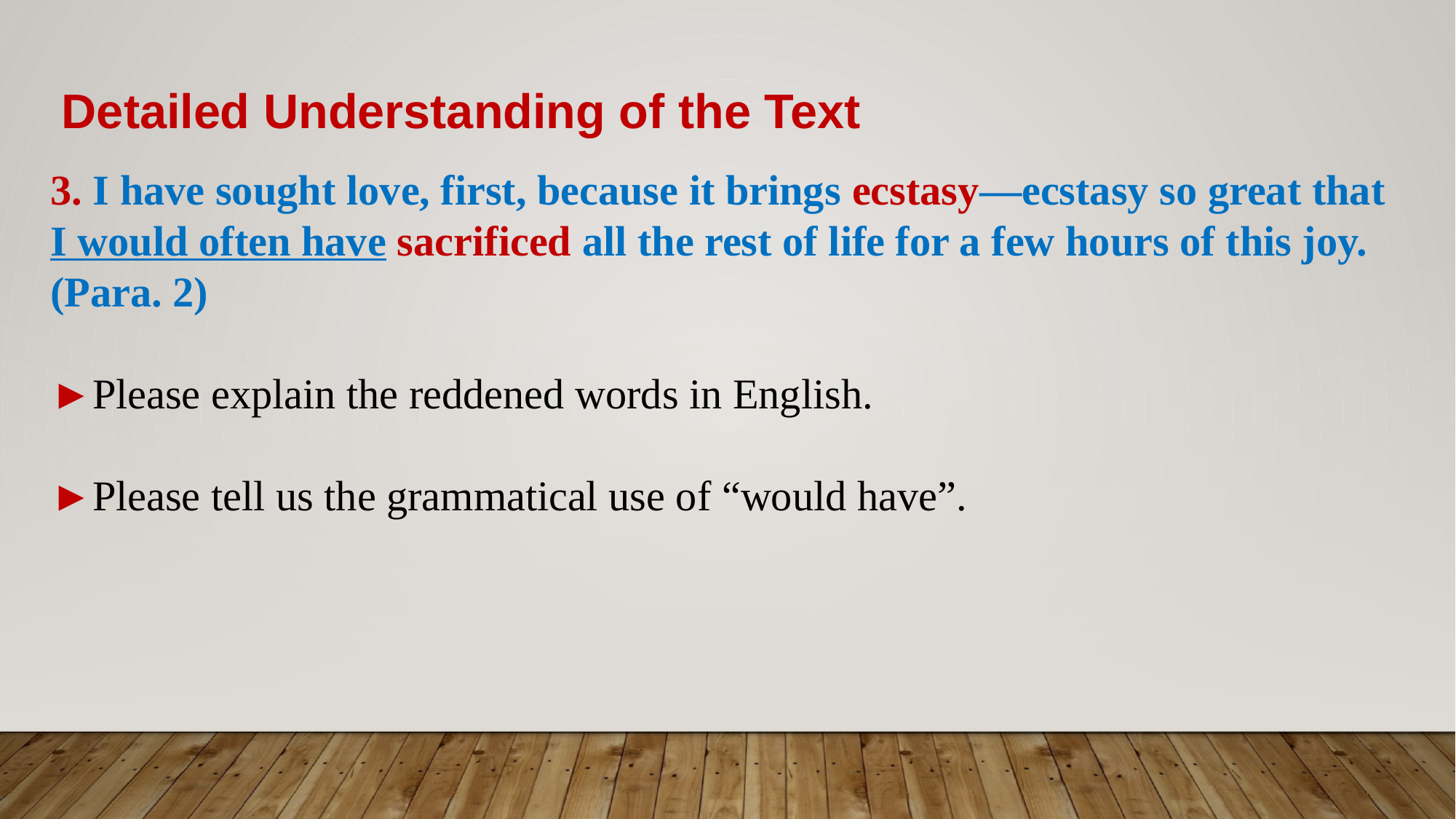

Detailed Understanding of the Text
3. I have sought love, first, because it brings ecstasy—ecstasy so great that I would often have sacrificed all the rest of life for a few hours of this joy. (Para. 2)

►Please explain the reddened words in English.

►Please tell us the grammatical use of “would have”.